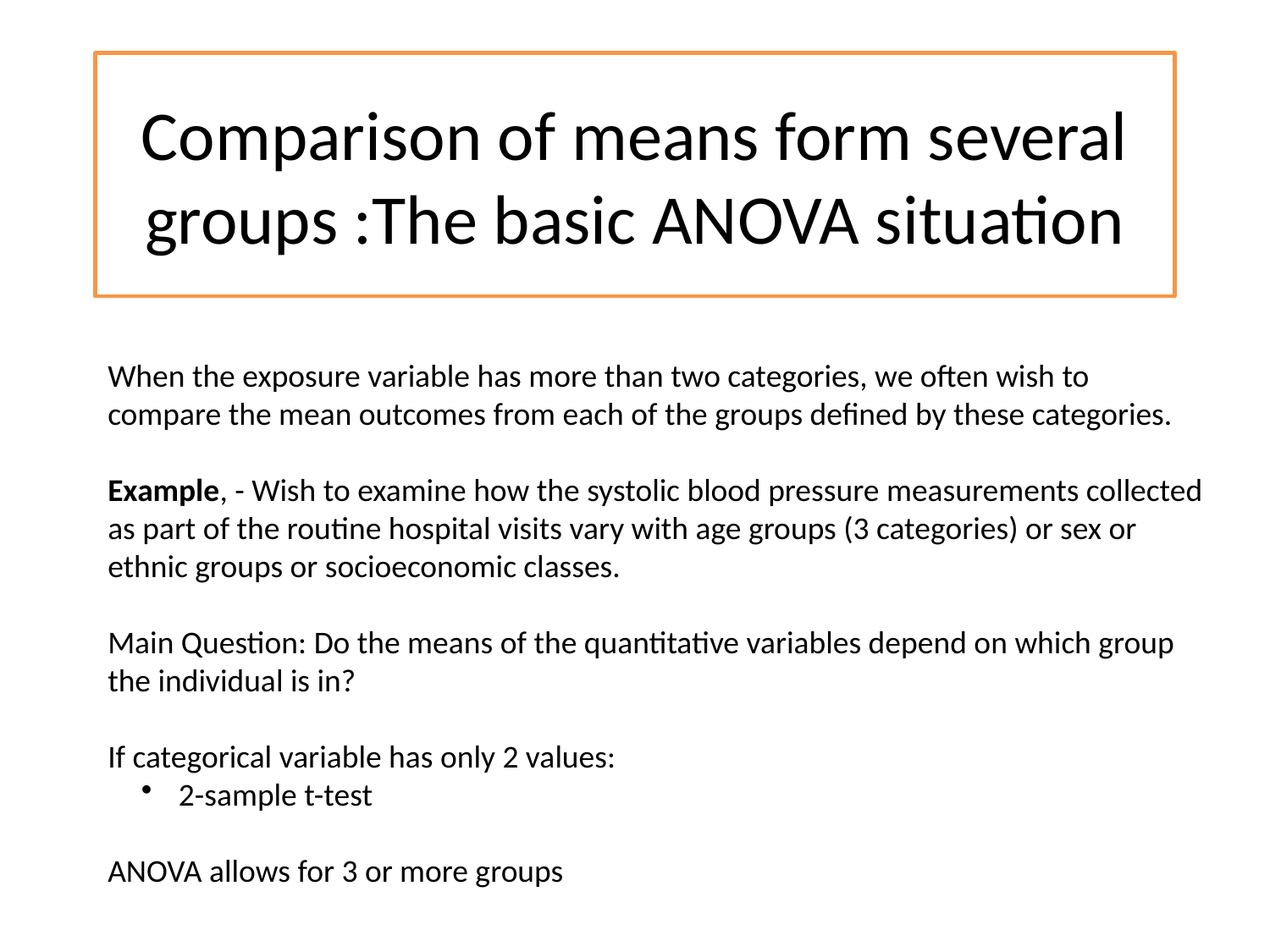

# Comparison of means form several groups :The basic ANOVA situation
When the exposure variable has more than two categories, we often wish to compare the mean outcomes from each of the groups defined by these categories.

Example, - Wish to examine how the systolic blood pressure measurements collected as part of the routine hospital visits vary with age groups (3 categories) or sex or ethnic groups or socioeconomic classes.

Main Question: Do the means of the quantitative variables depend on which group the individual is in?

If categorical variable has only 2 values:
 2-sample t-test

ANOVA allows for 3 or more groups